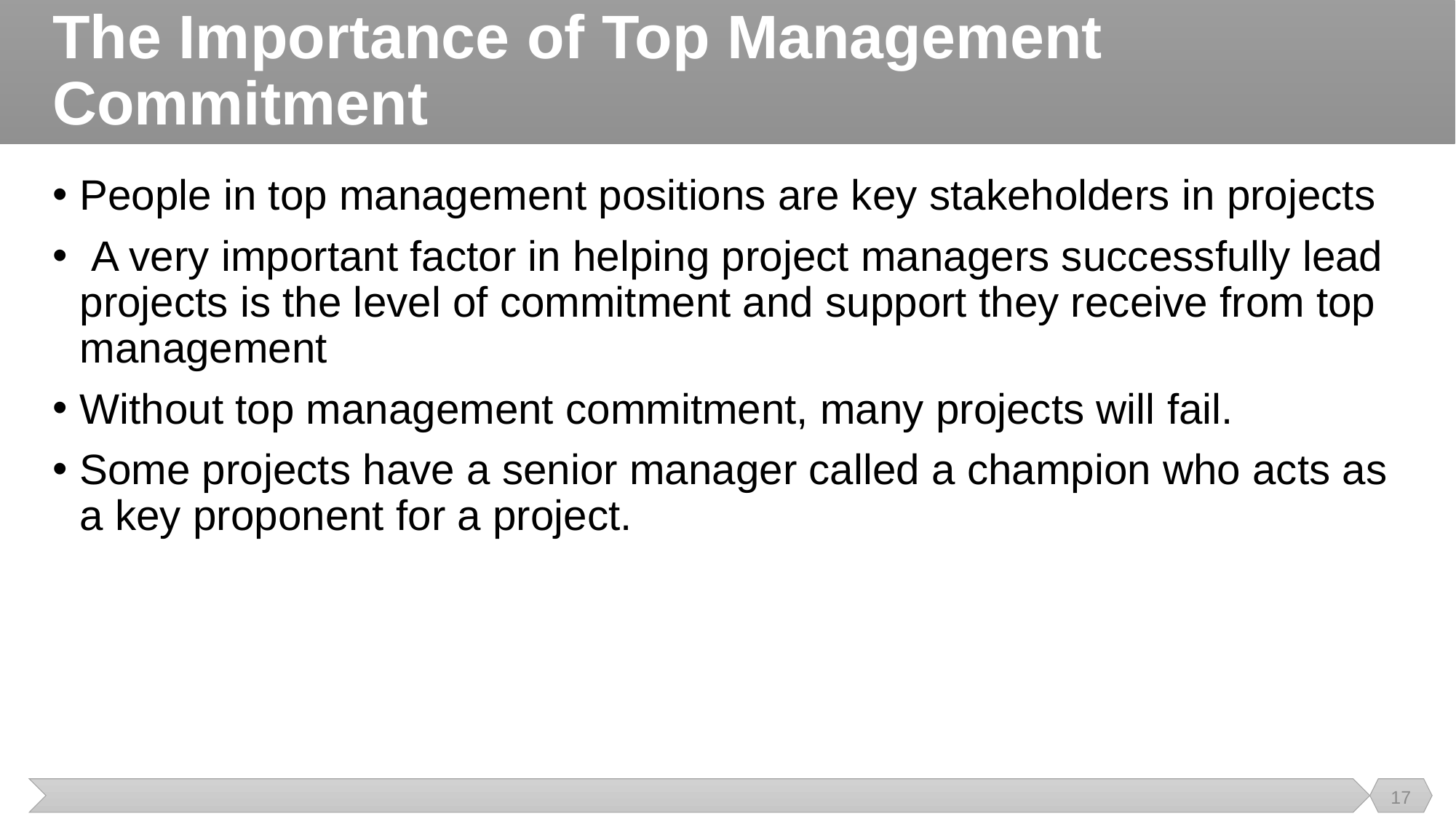

# The Importance of Top Management Commitment
People in top management positions are key stakeholders in projects
 A very important factor in helping project managers successfully lead projects is the level of commitment and support they receive from top management
Without top management commitment, many projects will fail.
Some projects have a senior manager called a champion who acts as a key proponent for a project.

17